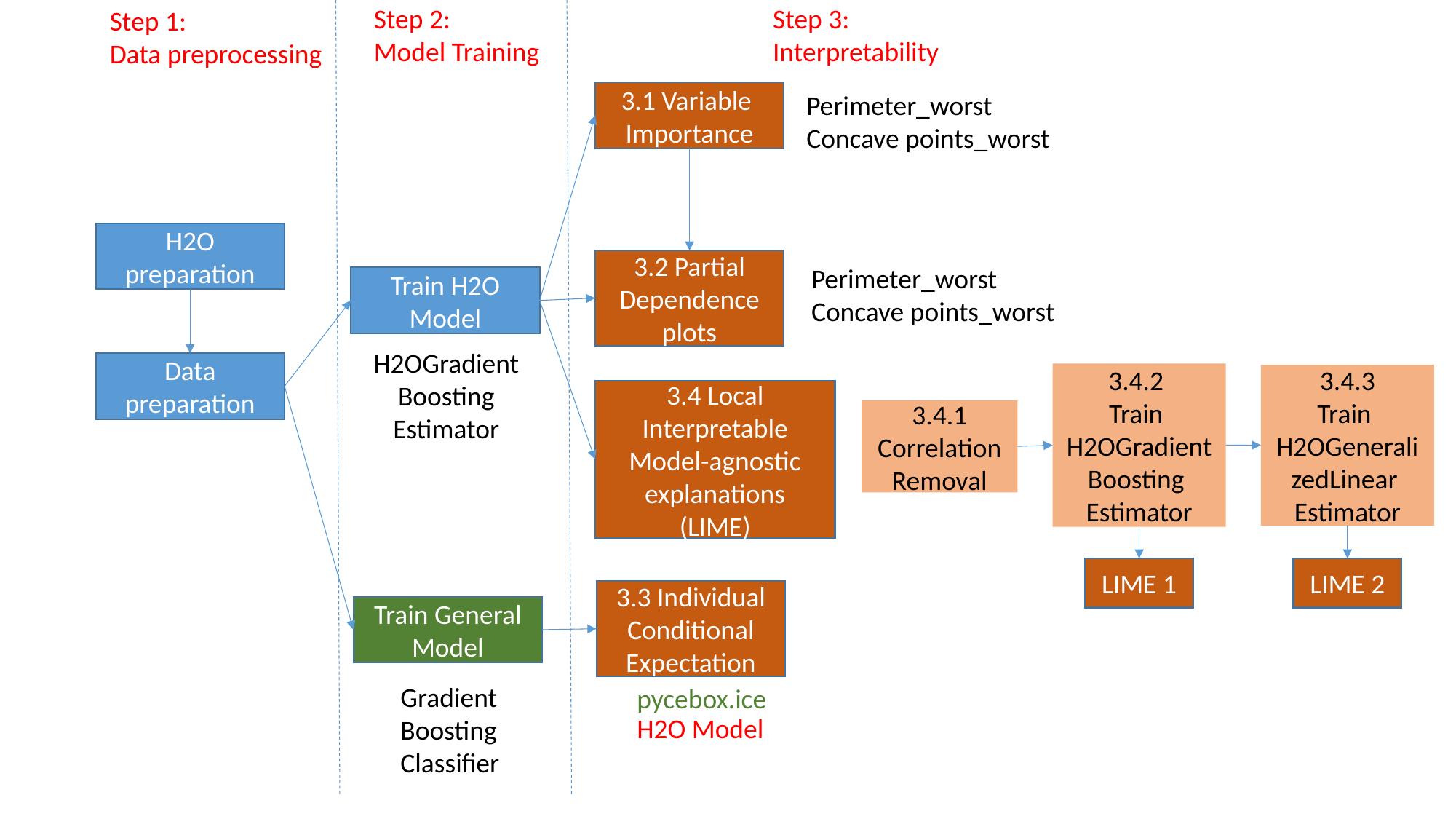

Step 2:
Model Training
Step 3:
Interpretability
Step 1:
Data preprocessing

3.1 Variable
Importance
Perimeter_worst
Concave points_worst
H2O preparation
3.2 Partial
Dependence plots
Perimeter_worst
Concave points_worst
Train H2O Model
H2OGradient
Boosting
Estimator
Data preparation
3.4.2
Train
H2OGradientBoosting  Estimator
3.4.3
Train
H2OGeneralizedLinear  Estimator
3.4 Local Interpretable Model-agnostic explanations
(LIME)
3.4.1
Correlation Removal
LIME 1
LIME 2
3.3 Individual Conditional Expectation
Train General Model
Gradient
Boosting
Classifier
pycebox.ice
H2O Model